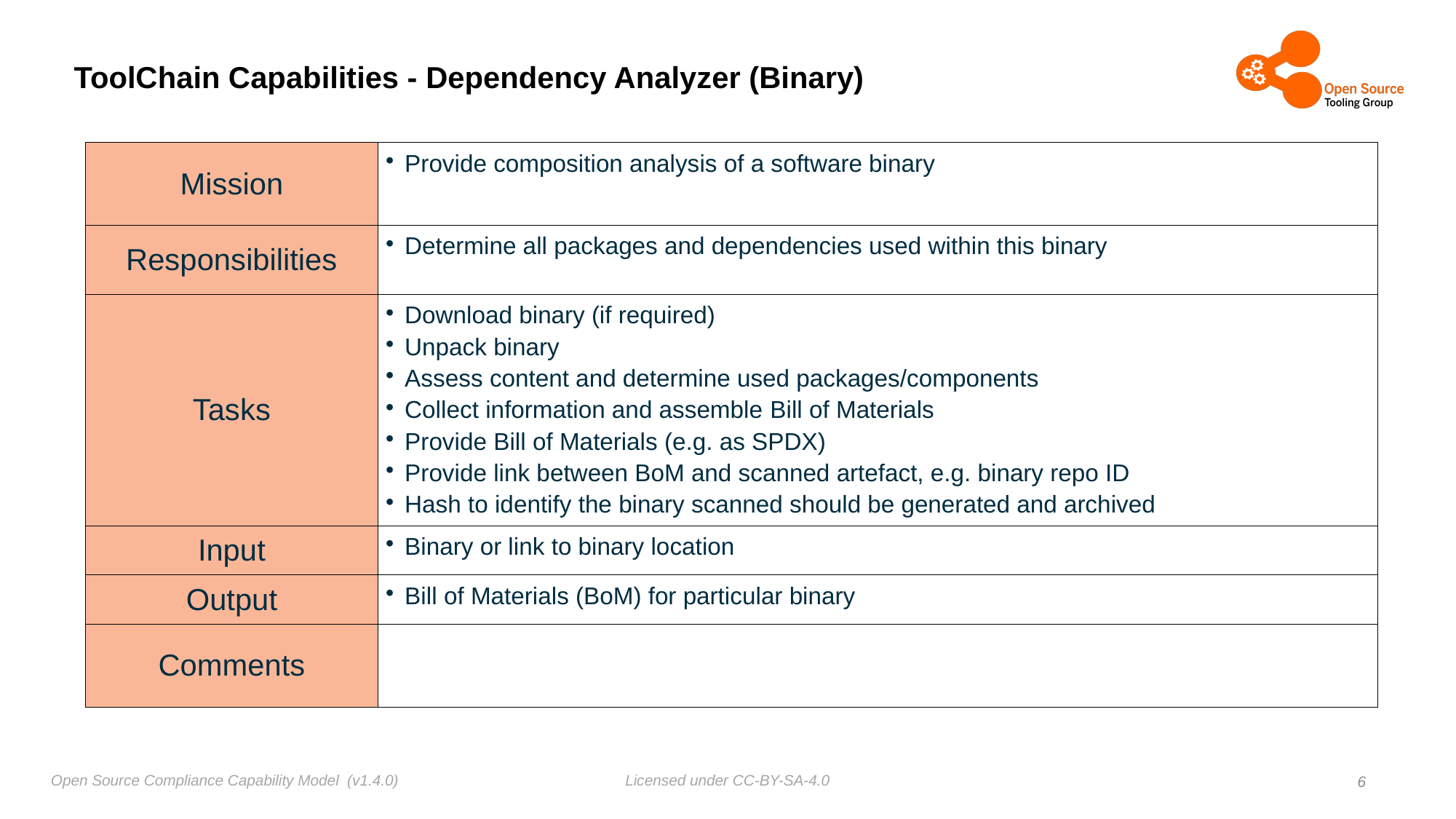

# ToolChain Capabilities - Dependency Analyzer (Binary)
| Mission | Provide composition analysis of a software binary |
| --- | --- |
| Responsibilities | Determine all packages and dependencies used within this binary |
| Tasks | Download binary (if required) Unpack binary Assess content and determine used packages/components Collect information and assemble Bill of Materials Provide Bill of Materials (e.g. as SPDX) Provide link between BoM and scanned artefact, e.g. binary repo ID Hash to identify the binary scanned should be generated and archived |
| Input | Binary or link to binary location |
| Output | Bill of Materials (BoM) for particular binary |
| Comments |  |
6